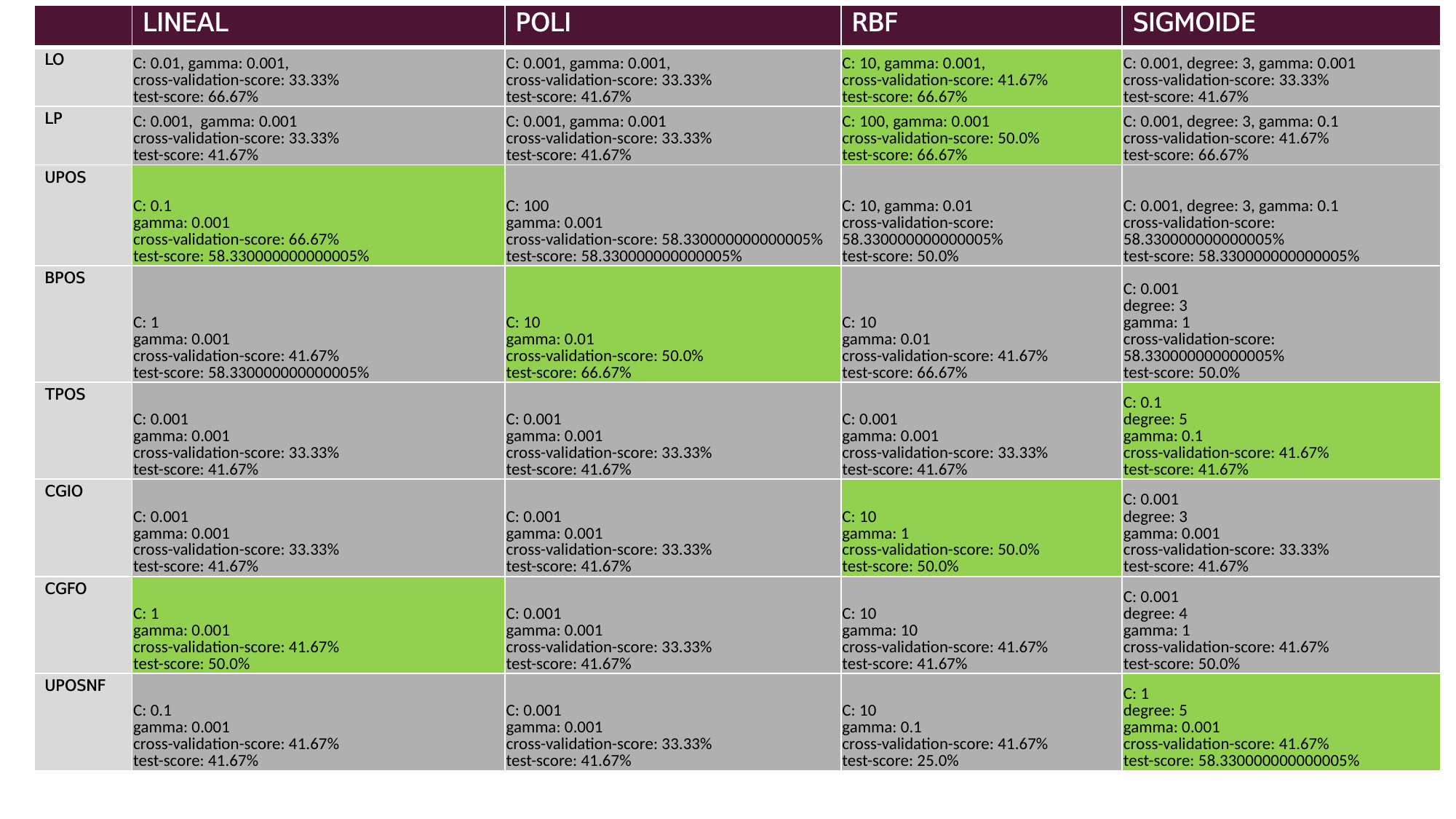

|  | LINEAL | POLI | RBF | SIGMOIDE |
| --- | --- | --- | --- | --- |
| LO | C: 0.01, gamma: 0.001, cross-validation-score: 33.33% test-score: 66.67% | C: 0.001, gamma: 0.001, cross-validation-score: 33.33% test-score: 41.67% | C: 10, gamma: 0.001, cross-validation-score: 41.67% test-score: 66.67% | C: 0.001, degree: 3, gamma: 0.001 cross-validation-score: 33.33% test-score: 41.67% |
| LP | C: 0.001, gamma: 0.001 cross-validation-score: 33.33% test-score: 41.67% | C: 0.001, gamma: 0.001 cross-validation-score: 33.33% test-score: 41.67% | C: 100, gamma: 0.001 cross-validation-score: 50.0% test-score: 66.67% | C: 0.001, degree: 3, gamma: 0.1 cross-validation-score: 41.67% test-score: 66.67% |
| UPOS | C: 0.1 gamma: 0.001 cross-validation-score: 66.67% test-score: 58.330000000000005% | C: 100 gamma: 0.001 cross-validation-score: 58.330000000000005% test-score: 58.330000000000005% | C: 10, gamma: 0.01 cross-validation-score: 58.330000000000005% test-score: 50.0% | C: 0.001, degree: 3, gamma: 0.1 cross-validation-score: 58.330000000000005% test-score: 58.330000000000005% |
| BPOS | C: 1 gamma: 0.001 cross-validation-score: 41.67% test-score: 58.330000000000005% | C: 10 gamma: 0.01 cross-validation-score: 50.0% test-score: 66.67% | C: 10 gamma: 0.01 cross-validation-score: 41.67% test-score: 66.67% | C: 0.001 degree: 3 gamma: 1 cross-validation-score: 58.330000000000005% test-score: 50.0% |
| TPOS | C: 0.001 gamma: 0.001 cross-validation-score: 33.33% test-score: 41.67% | C: 0.001 gamma: 0.001 cross-validation-score: 33.33% test-score: 41.67% | C: 0.001 gamma: 0.001 cross-validation-score: 33.33% test-score: 41.67% | C: 0.1 degree: 5 gamma: 0.1 cross-validation-score: 41.67% test-score: 41.67% |
| CGIO | C: 0.001 gamma: 0.001 cross-validation-score: 33.33% test-score: 41.67% | C: 0.001 gamma: 0.001 cross-validation-score: 33.33% test-score: 41.67% | C: 10 gamma: 1 cross-validation-score: 50.0% test-score: 50.0% | C: 0.001 degree: 3 gamma: 0.001 cross-validation-score: 33.33% test-score: 41.67% |
| CGFO | C: 1 gamma: 0.001 cross-validation-score: 41.67% test-score: 50.0% | C: 0.001 gamma: 0.001 cross-validation-score: 33.33% test-score: 41.67% | C: 10 gamma: 10 cross-validation-score: 41.67% test-score: 41.67% | C: 0.001 degree: 4 gamma: 1 cross-validation-score: 41.67% test-score: 50.0% |
| UPOSNF | C: 0.1 gamma: 0.001 cross-validation-score: 41.67% test-score: 41.67% | C: 0.001 gamma: 0.001 cross-validation-score: 33.33% test-score: 41.67% | C: 10 gamma: 0.1 cross-validation-score: 41.67% test-score: 25.0% | C: 1 degree: 5 gamma: 0.001 cross-validation-score: 41.67% test-score: 58.330000000000005% |